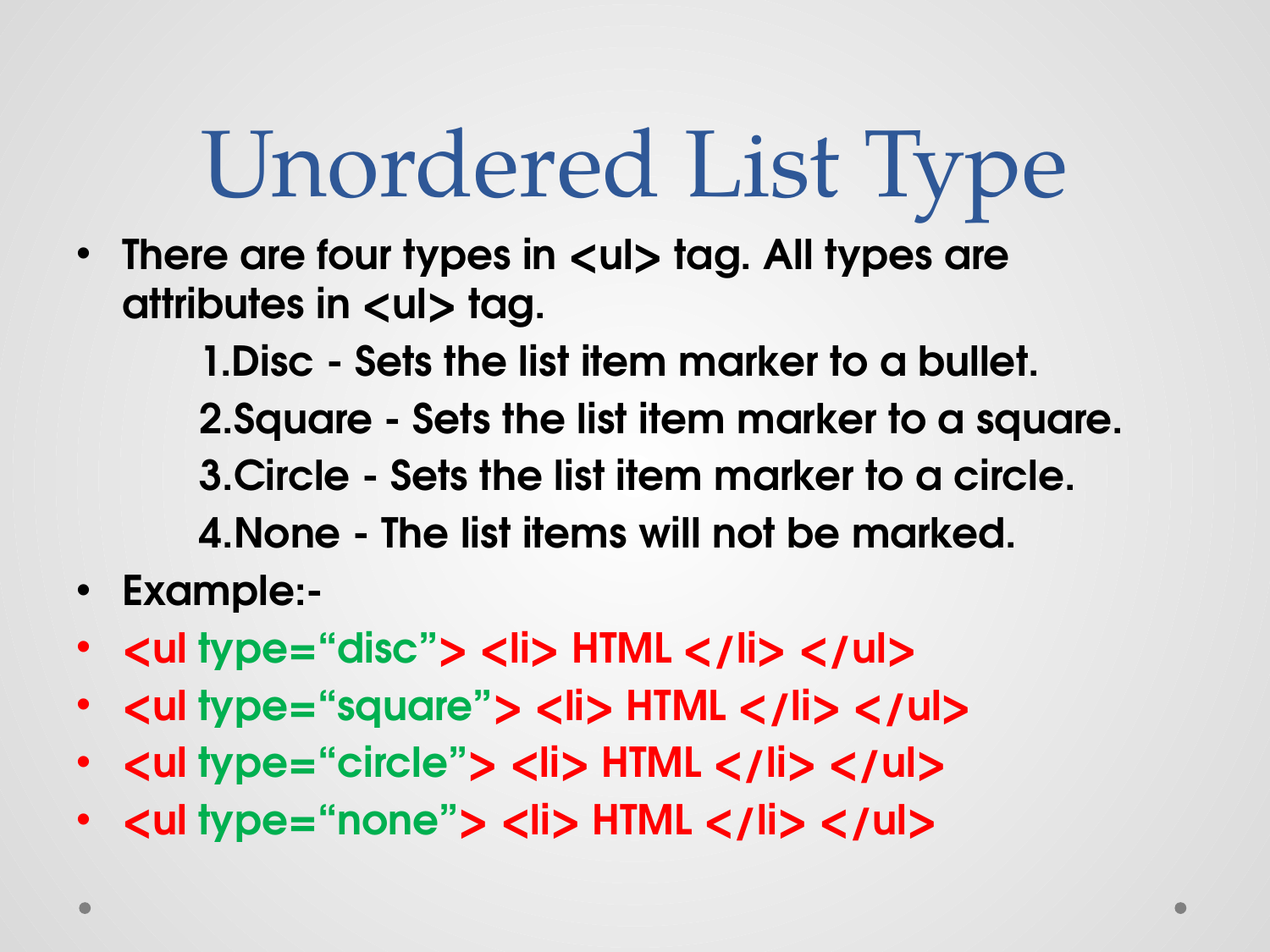

# Unordered List Type
There are four types in <ul> tag. All types are attributes in <ul> tag.
	1.Disc - Sets the list item marker to a bullet.
	2.Square - Sets the list item marker to a square.
	3.Circle - Sets the list item marker to a circle.
	4.None - The list items will not be marked.
Example:-
<ul type=“disc”> <li> HTML </li> </ul>
<ul type=“square”> <li> HTML </li> </ul>
<ul type=“circle”> <li> HTML </li> </ul>
<ul type=“none”> <li> HTML </li> </ul>